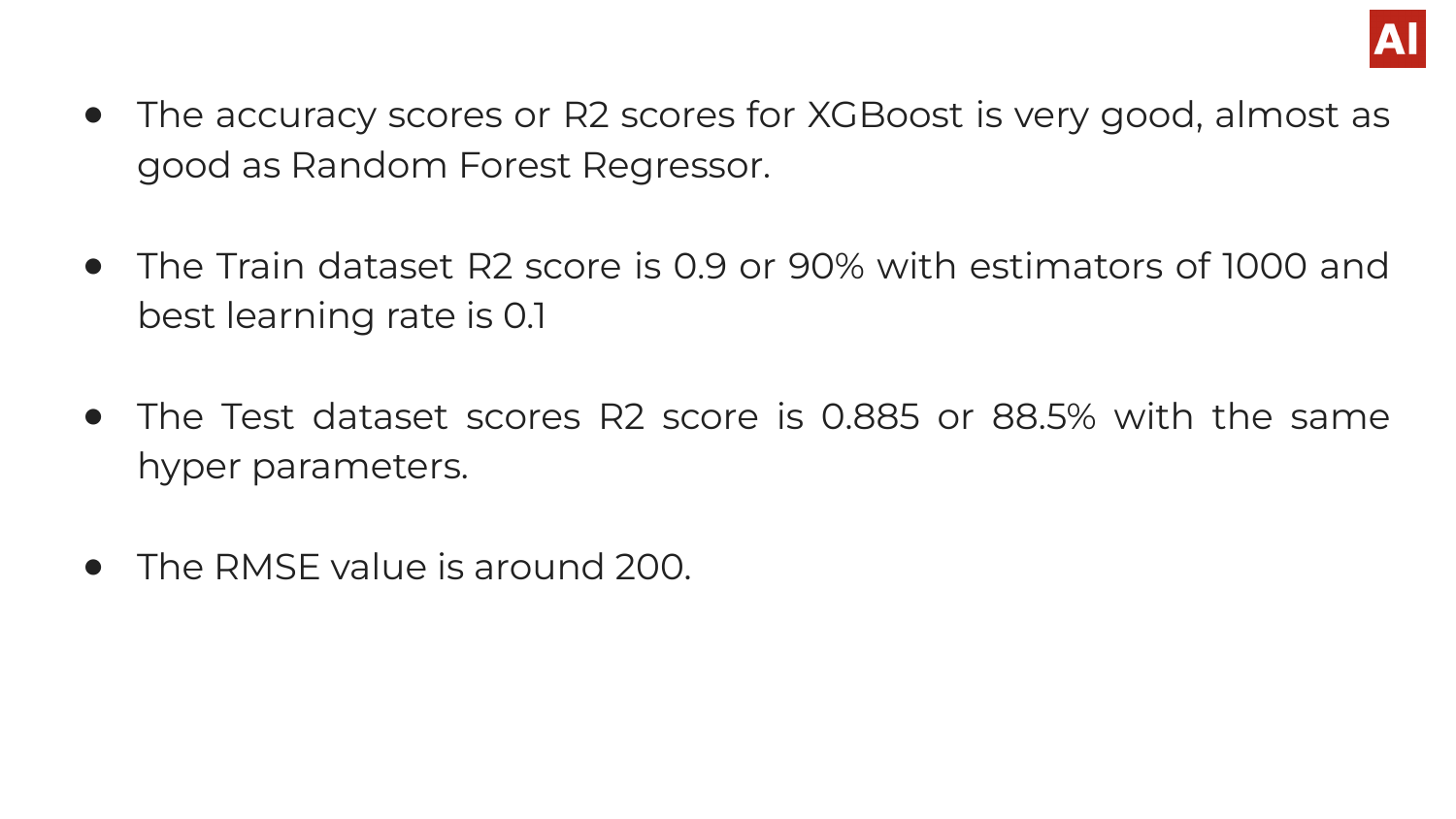

The accuracy scores or R2 scores for XGBoost is very good, almost as good as Random Forest Regressor.

The Train dataset R2 score is 0.9 or 90% with estimators of 1000 and best learning rate is 0.1

The Test dataset scores R2 score is 0.885 or 88.5% with the same hyper parameters.

The RMSE value is around 200.